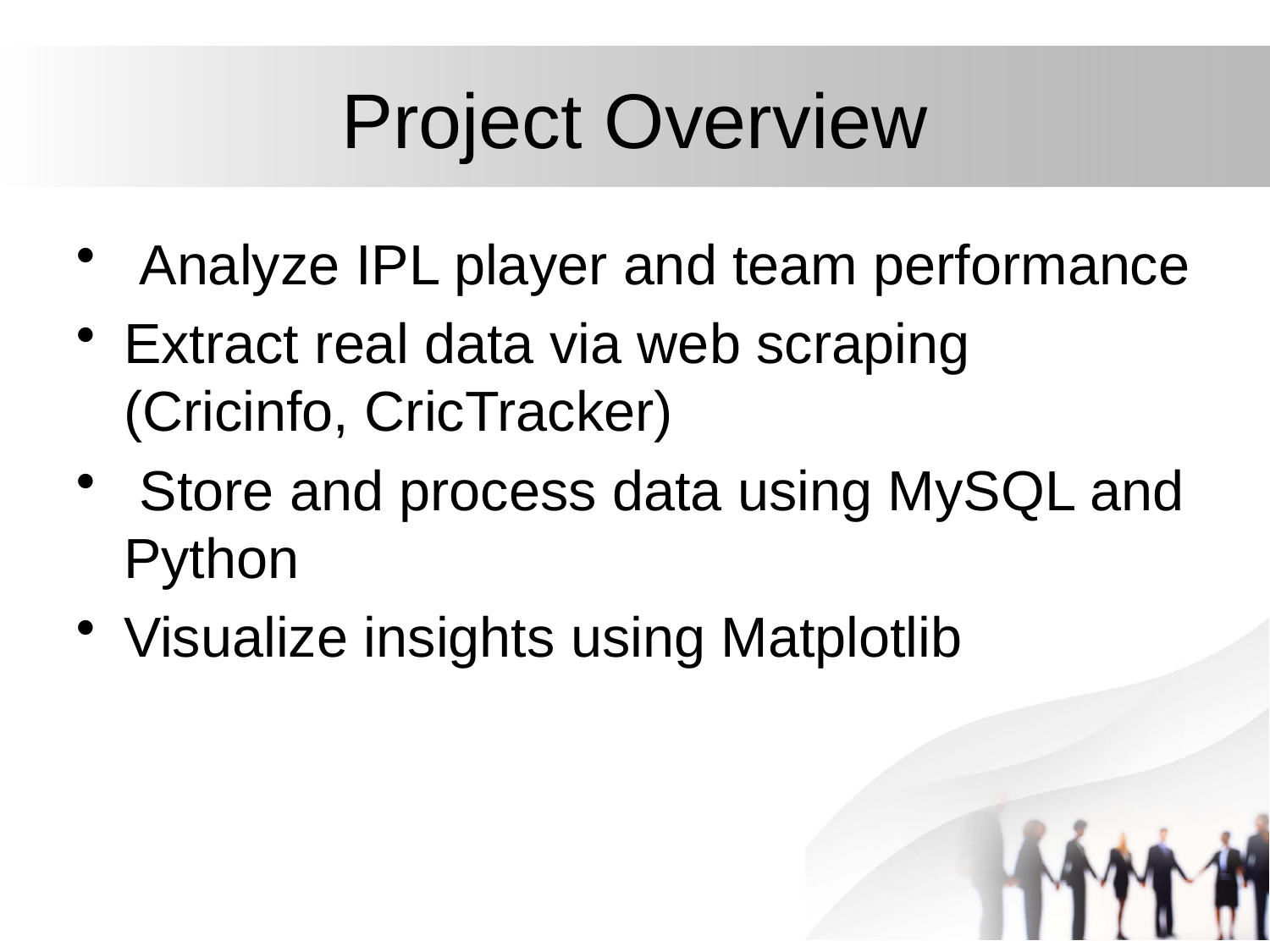

# Project Overview
 Analyze IPL player and team performance
Extract real data via web scraping (Cricinfo, CricTracker)
 Store and process data using MySQL and Python
Visualize insights using Matplotlib